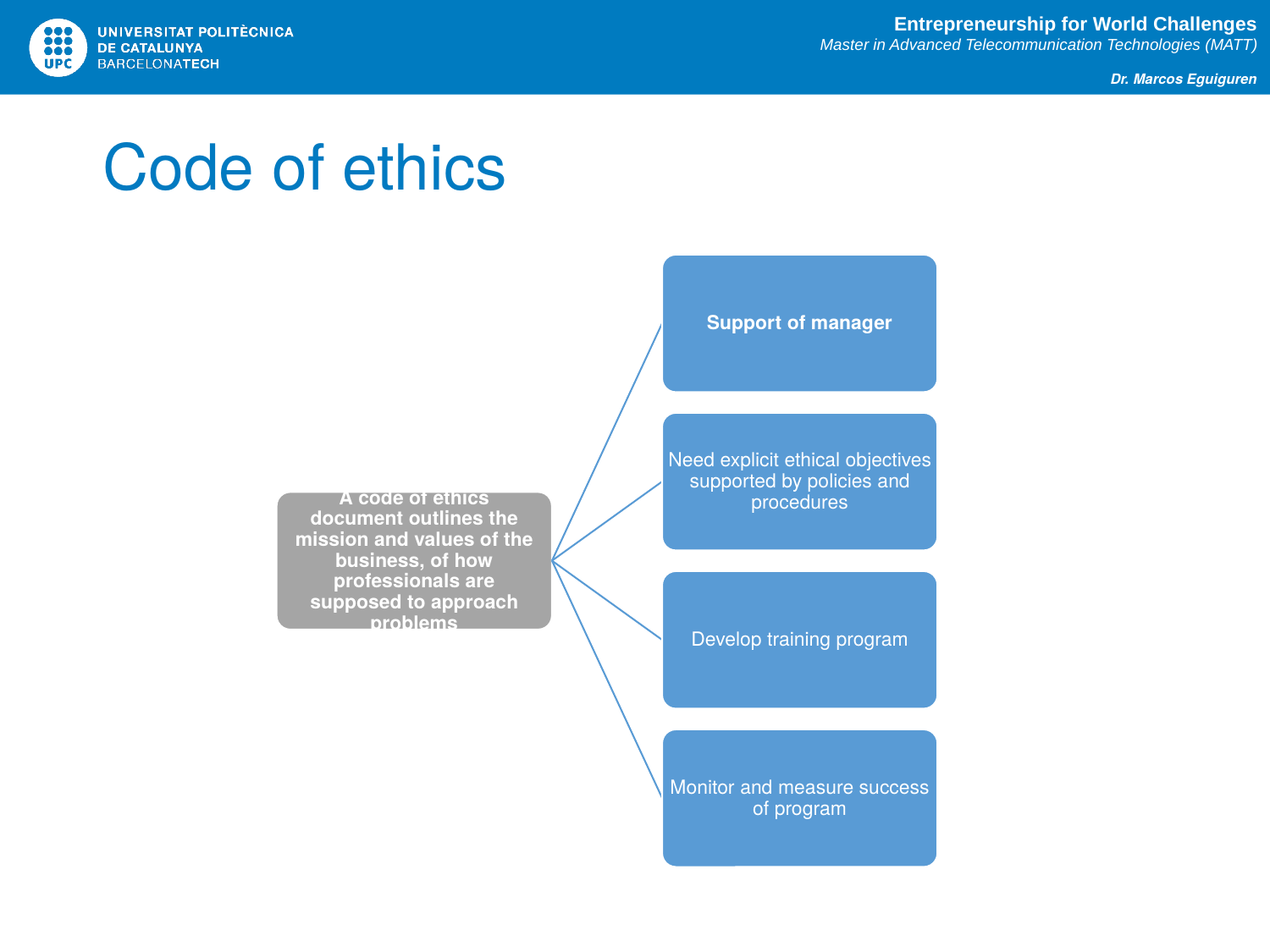

# Code of ethics

Support of manager

Need explicit ethical objectives supported by policies and procedures

A code of ethics document outlines the mission and values of the business, of how professionals are supposed to approach problems

Develop training program

Monitor and measure success of program